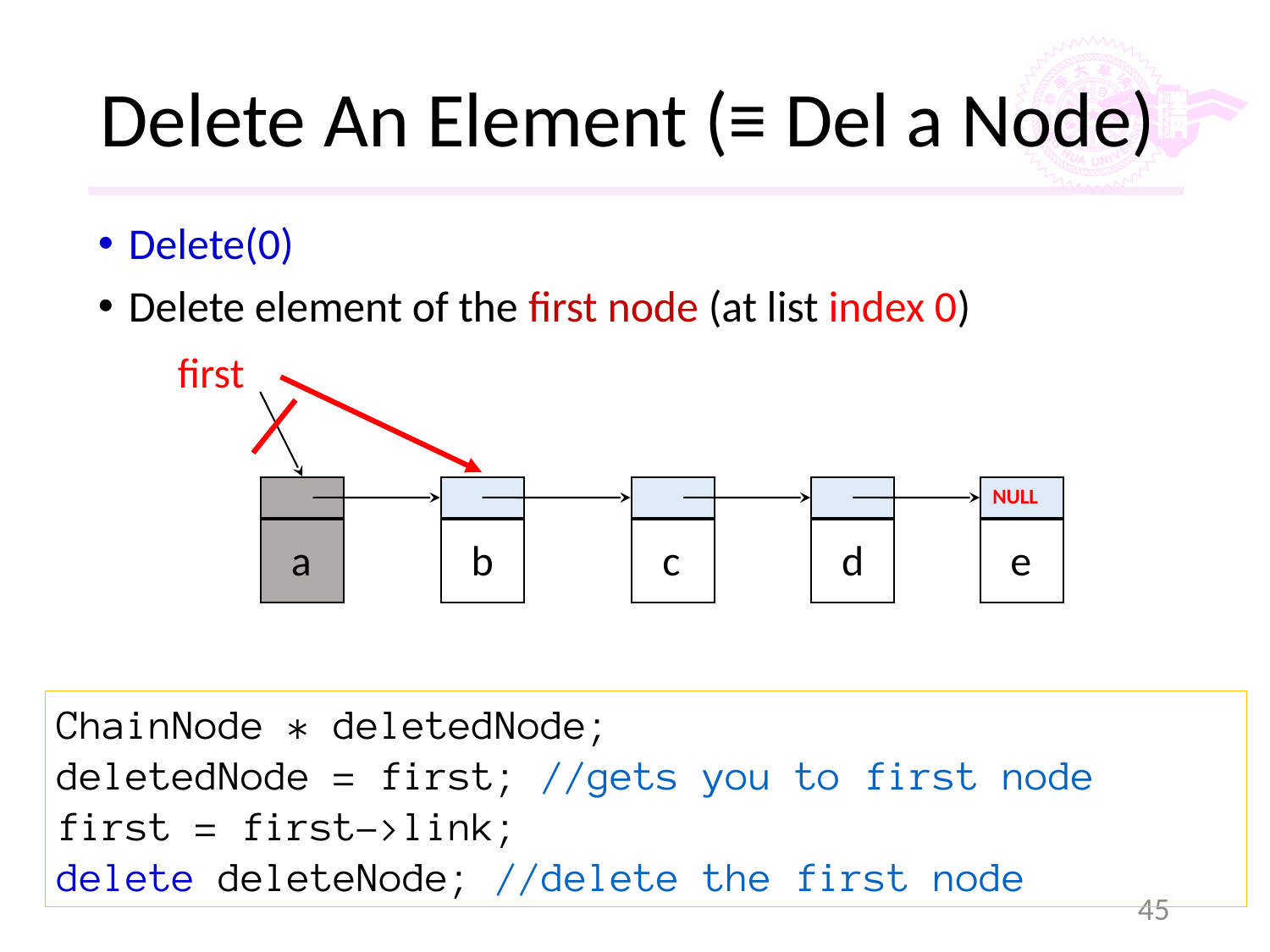

# Delete An Element (≡ Del a Node)
Delete(0)
Delete element of the first node (at list index 0)
first

NULL

a
b
c
d
e

ChainNode * deletedNode;
deletedNode = first; //gets you to first node
first = first->link;
delete deleteNode; //delete the first node
45